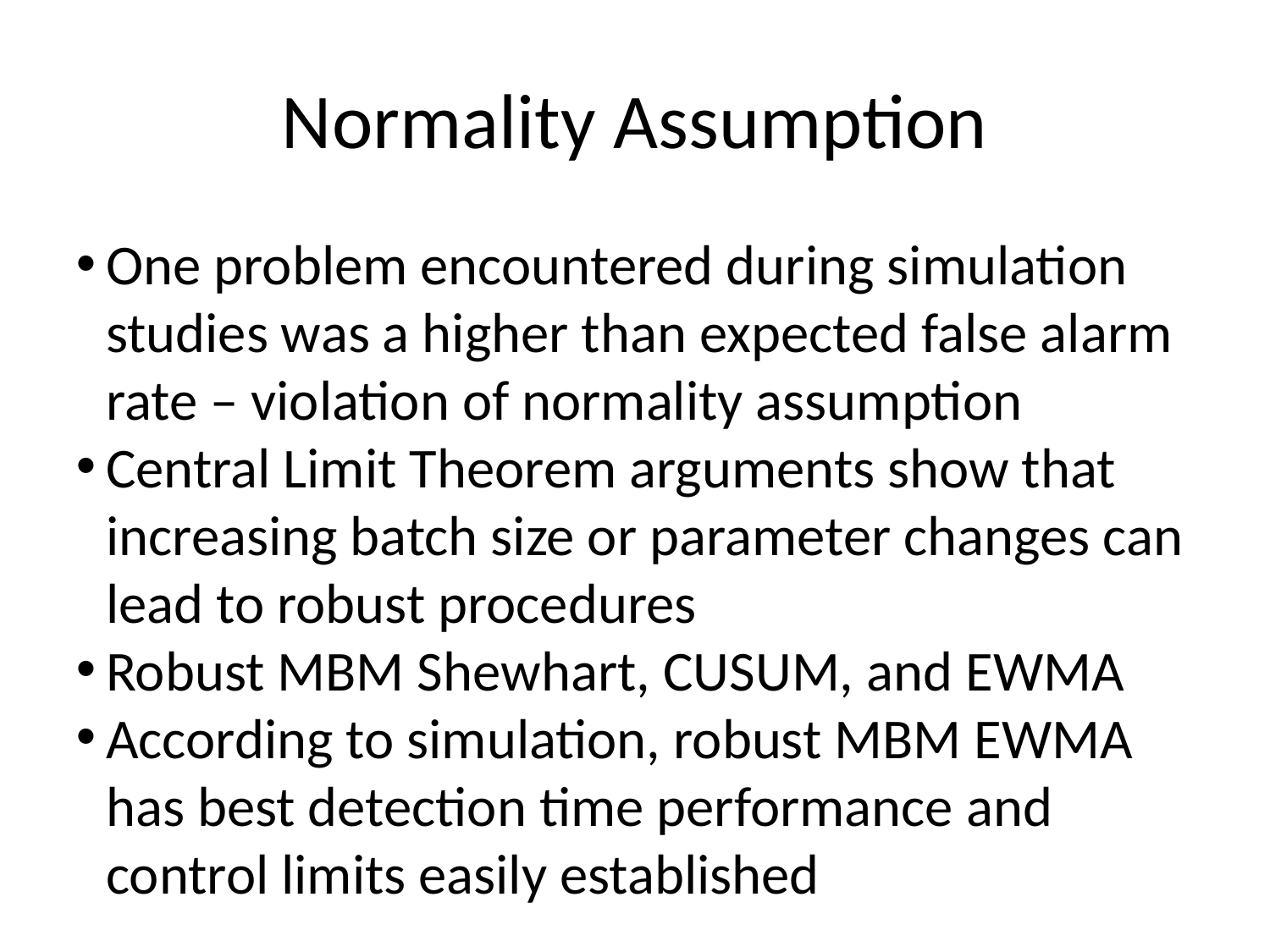

Normality Assumption
One problem encountered during simulation studies was a higher than expected false alarm rate – violation of normality assumption
Central Limit Theorem arguments show that increasing batch size or parameter changes can lead to robust procedures
Robust MBM Shewhart, CUSUM, and EWMA
According to simulation, robust MBM EWMA has best detection time performance and control limits easily established